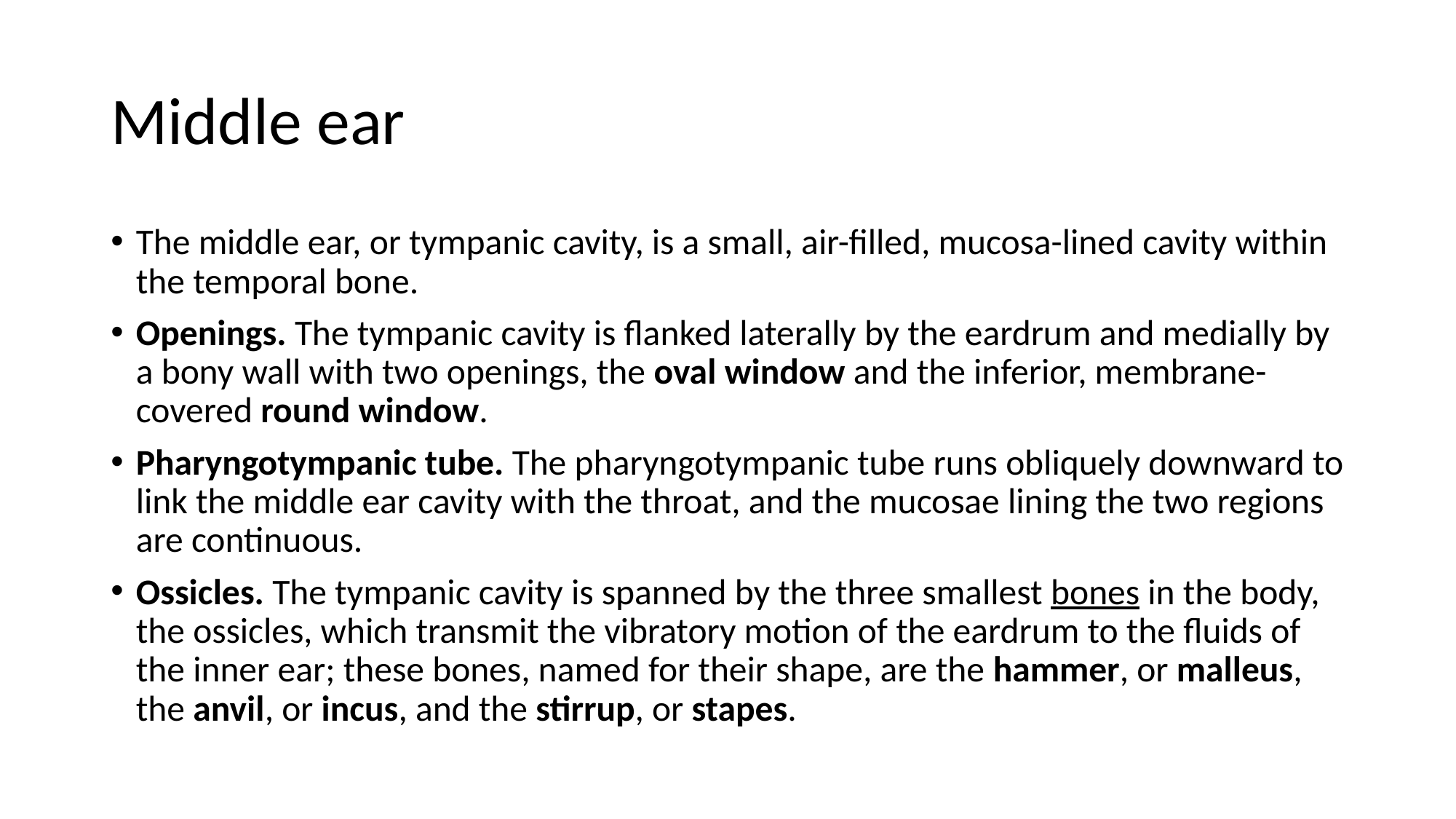

# Middle ear
The middle ear, or tympanic cavity, is a small, air-filled, mucosa-lined cavity within the temporal bone.
Openings. The tympanic cavity is flanked laterally by the eardrum and medially by a bony wall with two openings, the oval window and the inferior, membrane-covered round window.
Pharyngotympanic tube. The pharyngotympanic tube runs obliquely downward to link the middle ear cavity with the throat, and the mucosae lining the two regions are continuous.
Ossicles. The tympanic cavity is spanned by the three smallest bones in the body, the ossicles, which transmit the vibratory motion of the eardrum to the fluids of the inner ear; these bones, named for their shape, are the hammer, or malleus, the anvil, or incus, and the stirrup, or stapes.